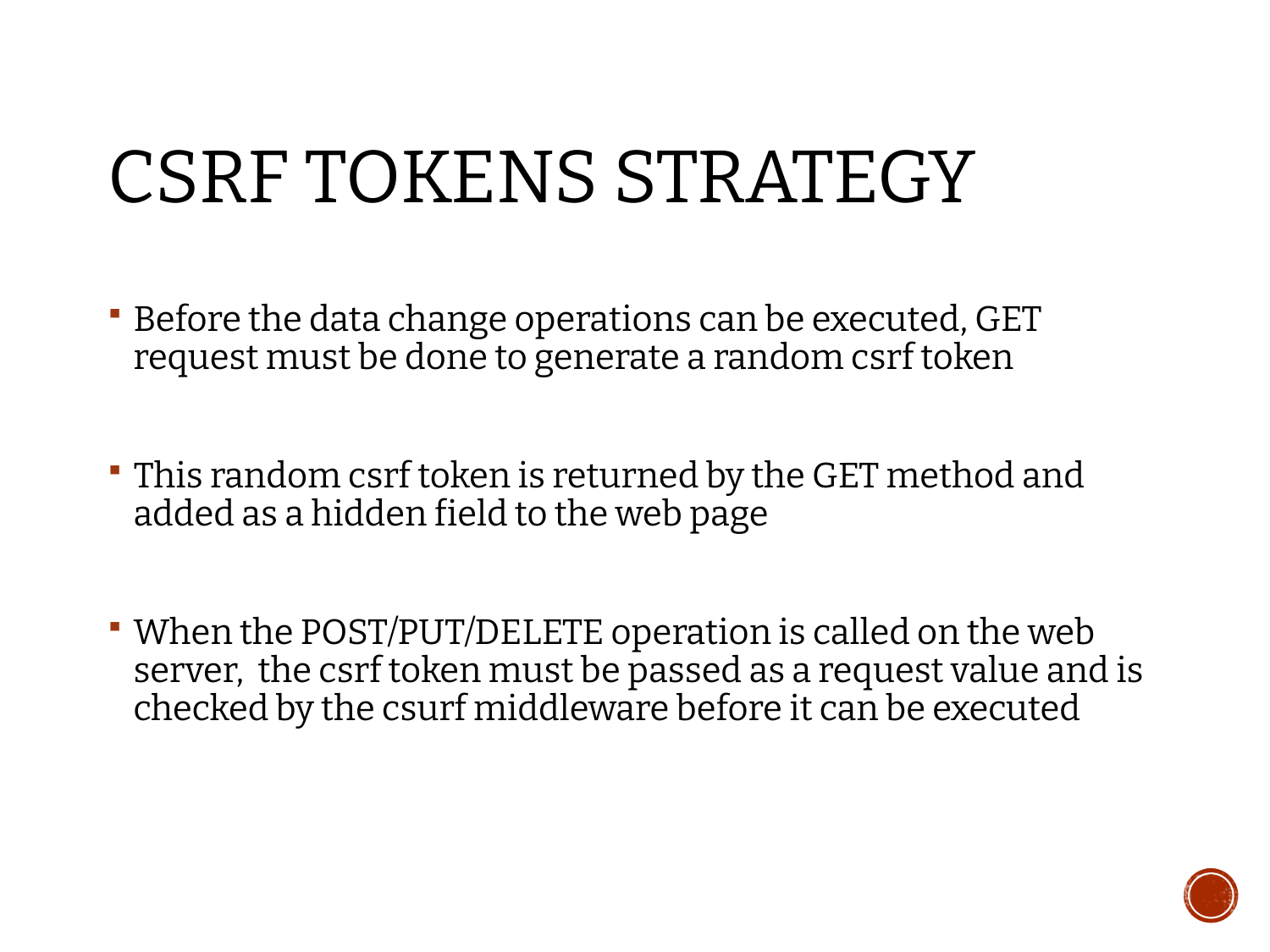

# Csrf tokens strategy
Before the data change operations can be executed, GET request must be done to generate a random csrf token

This random csrf token is returned by the GET method and added as a hidden field to the web page

When the POST/PUT/DELETE operation is called on the web server,  the csrf token must be passed as a request value and is checked by the csurf middleware before it can be executed